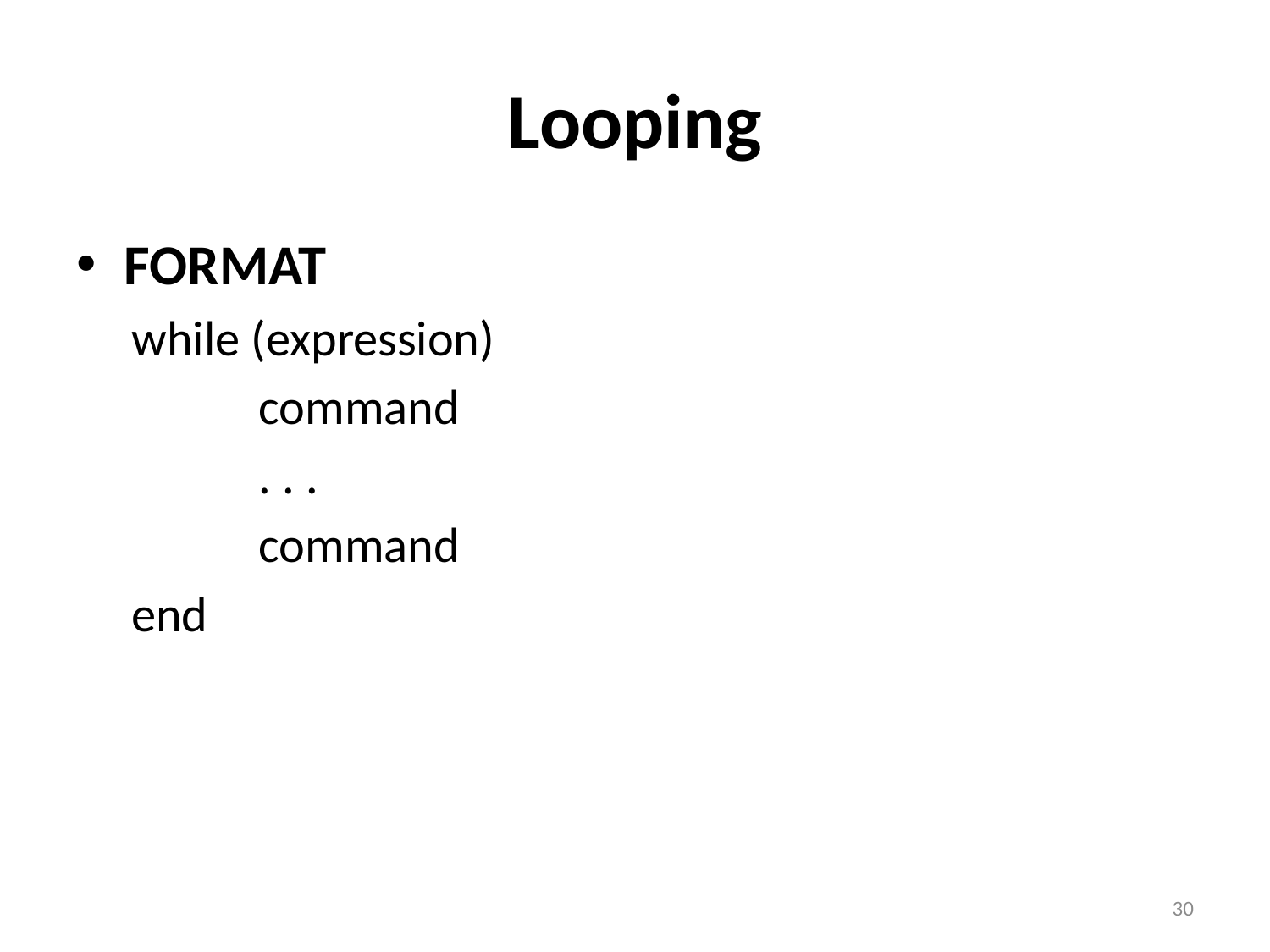

# Looping
FORMAT
while (expression)
	command
	. . .
	command
end
30